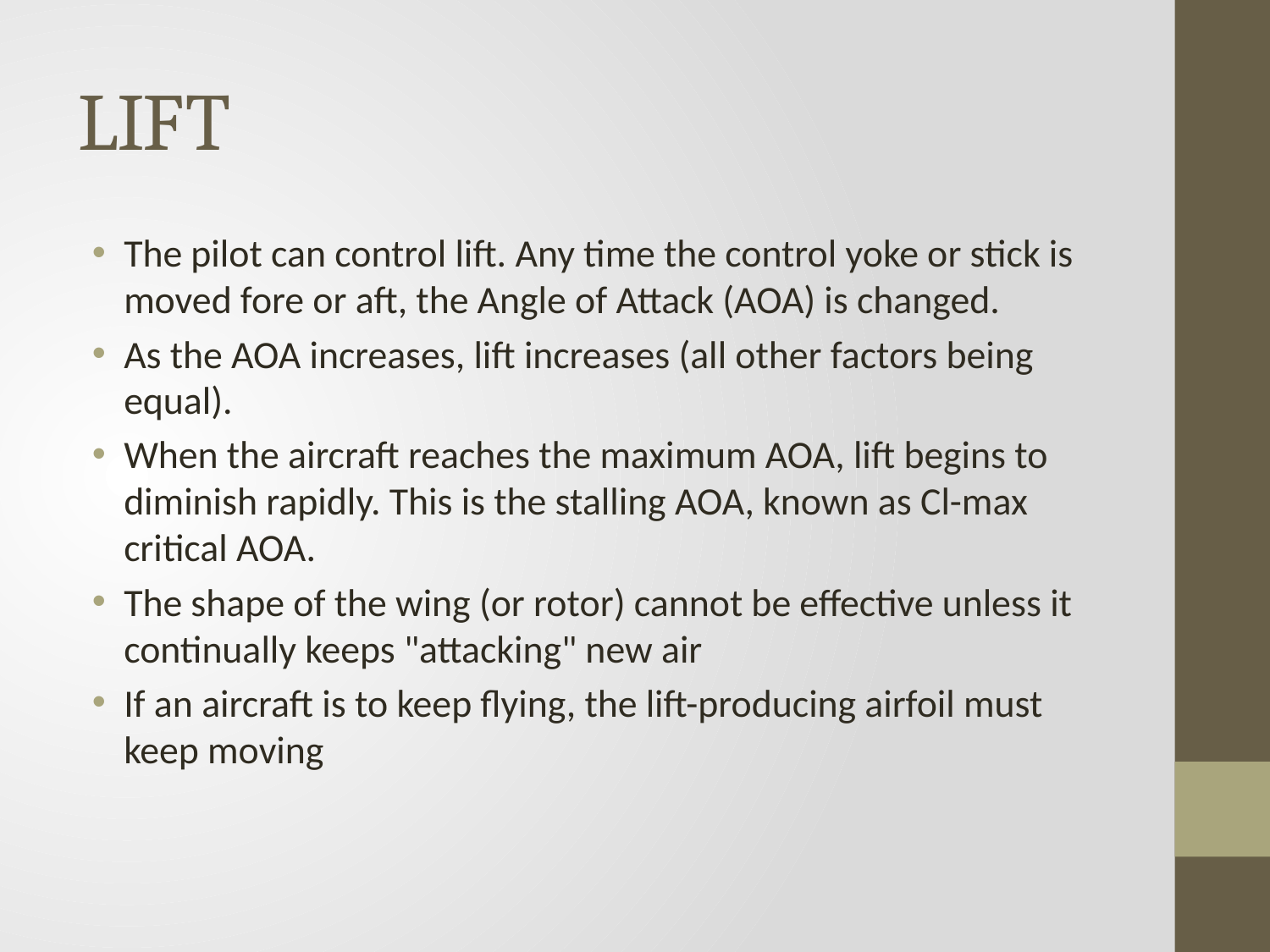

# LIFT
The pilot can control lift. Any time the control yoke or stick is moved fore or aft, the Angle of Attack (AOA) is changed.
As the AOA increases, lift increases (all other factors being equal).
When the aircraft reaches the maximum AOA, lift begins to diminish rapidly. This is the stalling AOA, known as Cl-max critical AOA.
The shape of the wing (or rotor) cannot be effective unless it continually keeps "attacking" new air
If an aircraft is to keep flying, the lift-producing airfoil must keep moving